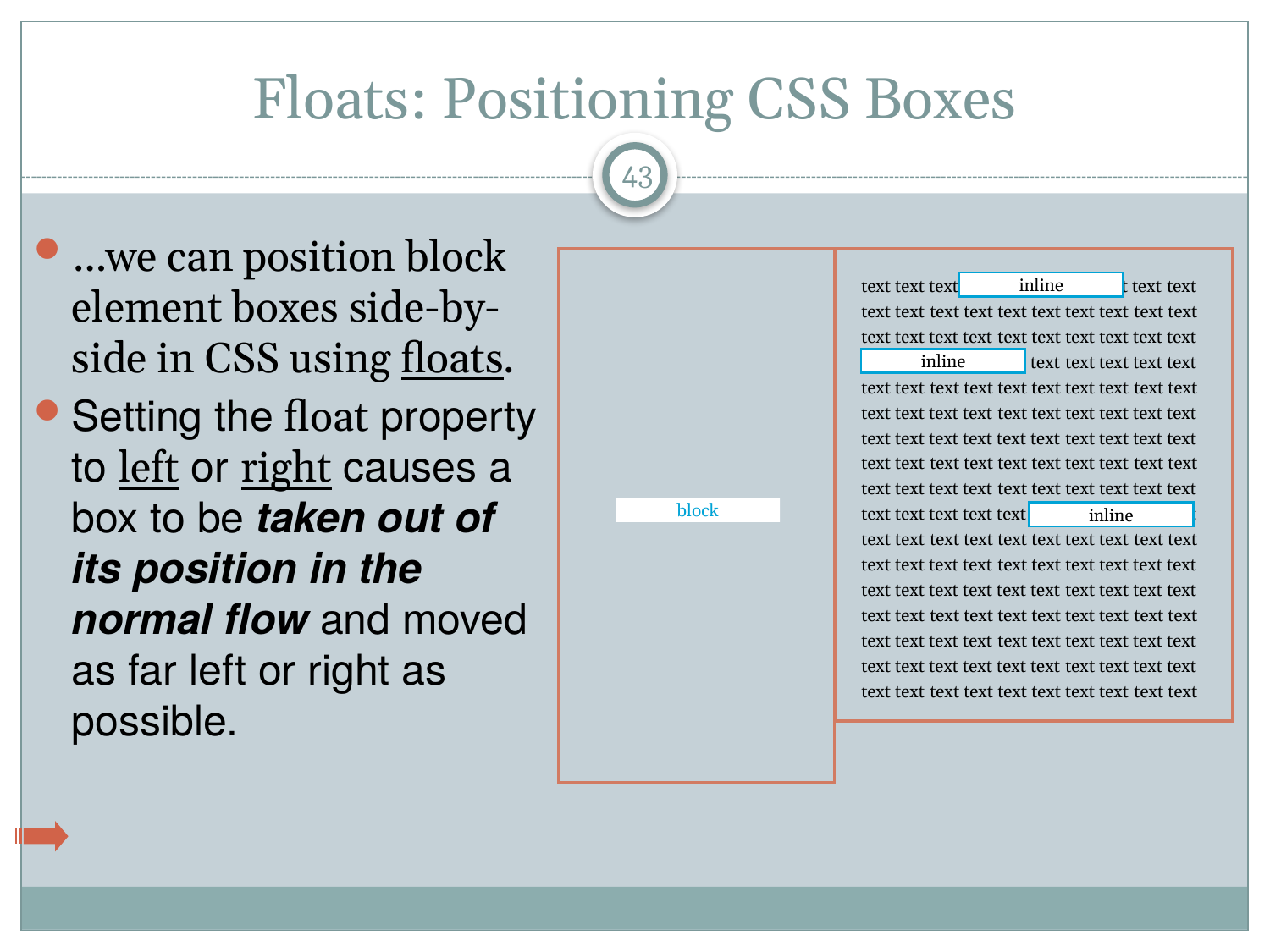

# Floats: Positioning CSS Boxes
43
…we can position block element boxes side-by-side in CSS using floats.
Setting the float property to left or right causes a box to be taken out of its position in the normal flow and moved as far left or right as possible.

text text text text text text text text text text text text text text text text text text text text text text text text text text text text text text text text text text text text text text text text text text text text text text text text text text text text text text text text text text text text text text text text text text text text text text text text text text text text text text text text text text text text text text text text text text text text text text text text text text text text text text text text text text text text text text text text text text text text text text text text text text text text text text text text text text text text text text text text text text text text text text text text text text text text text text text text text text text text text text text text text text text text text text text text text text
inline
inline
block
inline